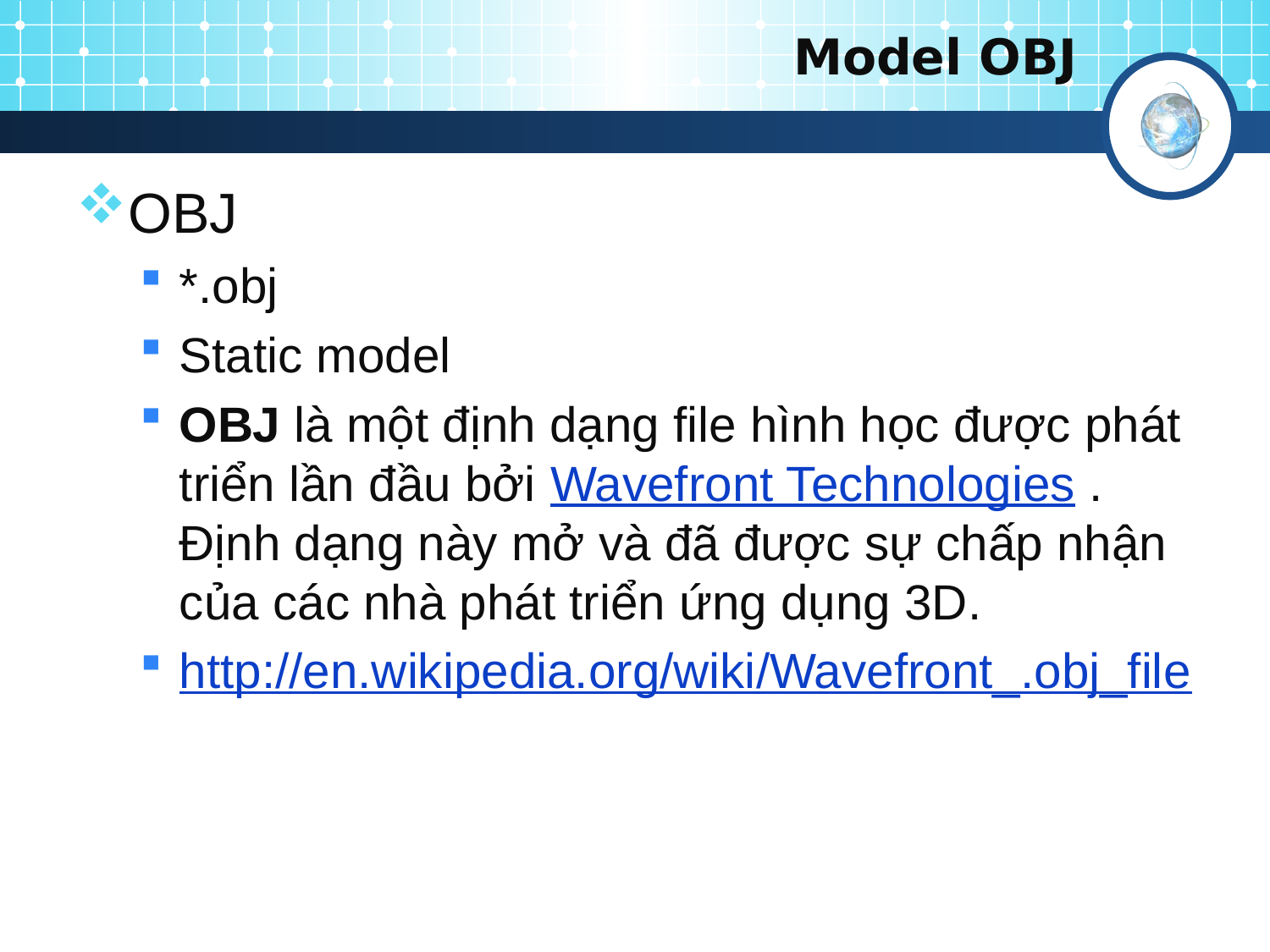

# Model OBJ
OBJ
*.obj
Static model
OBJ là một định dạng file hình học được phát triển lần đầu bởi Wavefront Technologies . Định dạng này mở và đã được sự chấp nhận của các nhà phát triển ứng dụng 3D.
http://en.wikipedia.org/wiki/Wavefront_.obj_file